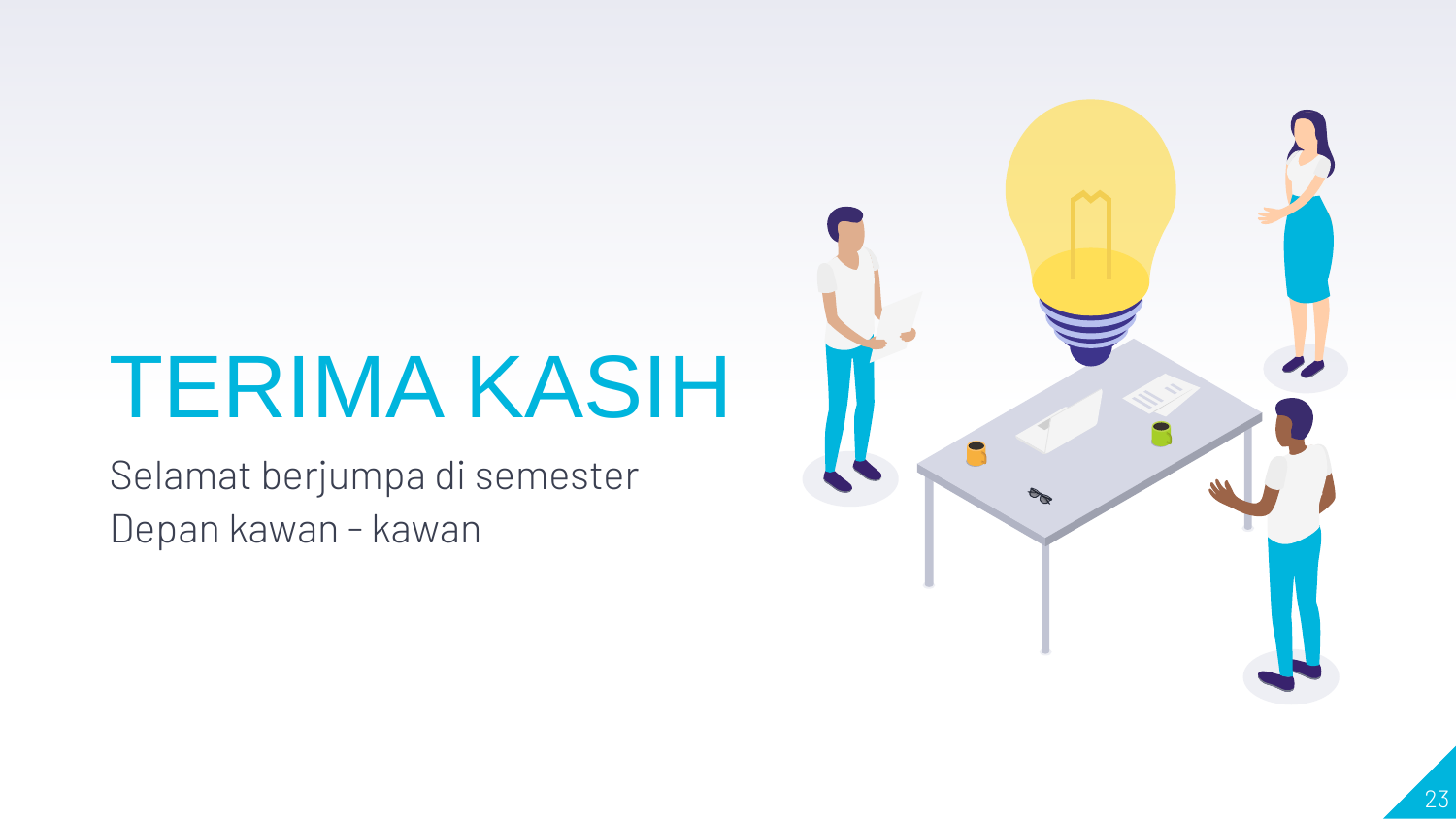

TERIMA KASIH
Selamat berjumpa di semester Depan kawan - kawan
23